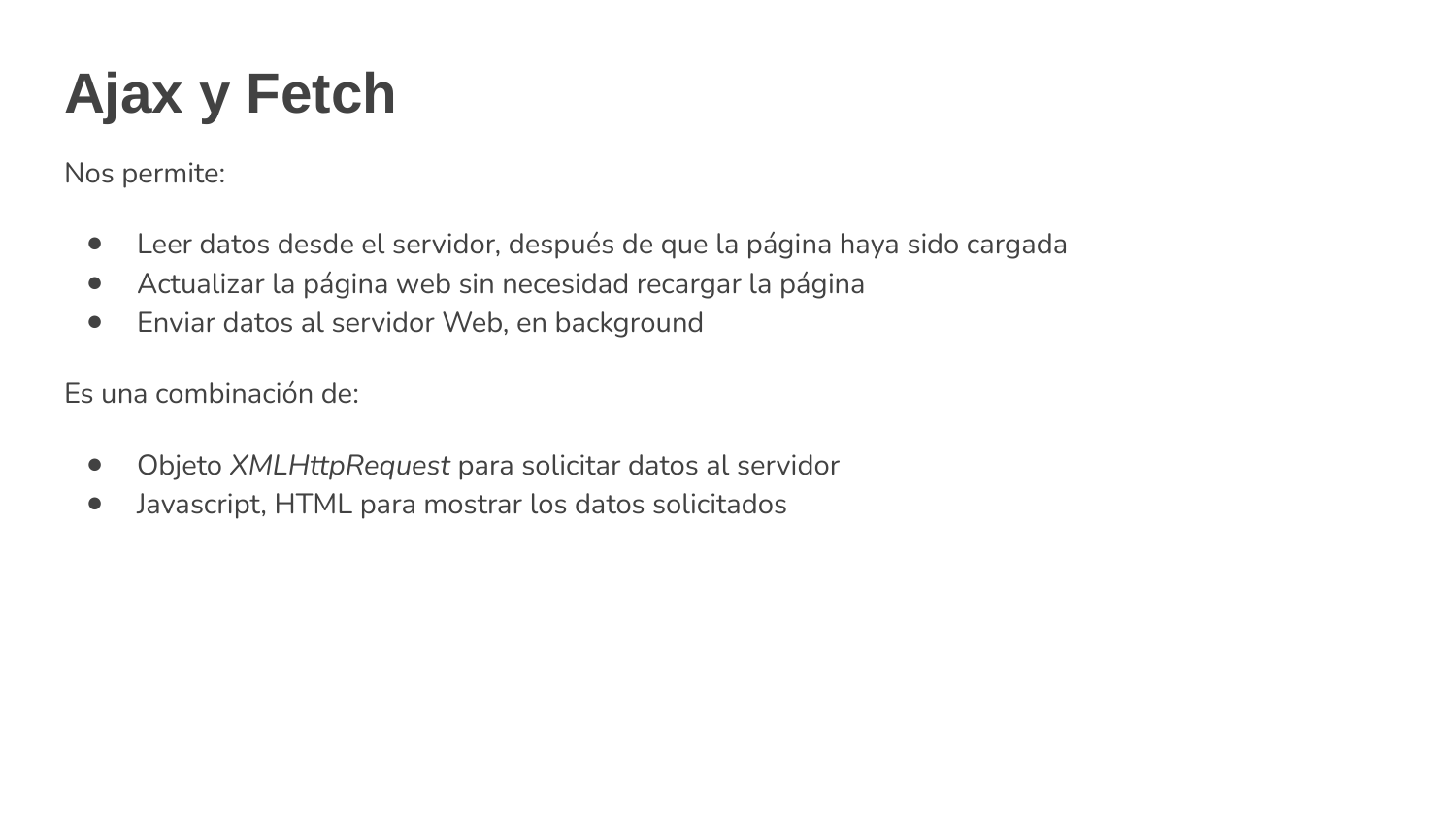

Ajax y Fetch

Nos permite:
Leer datos desde el servidor, después de que la página haya sido cargada
Actualizar la página web sin necesidad recargar la página
Enviar datos al servidor Web, en background
Es una combinación de:
Objeto XMLHttpRequest para solicitar datos al servidor
Javascript, HTML para mostrar los datos solicitados